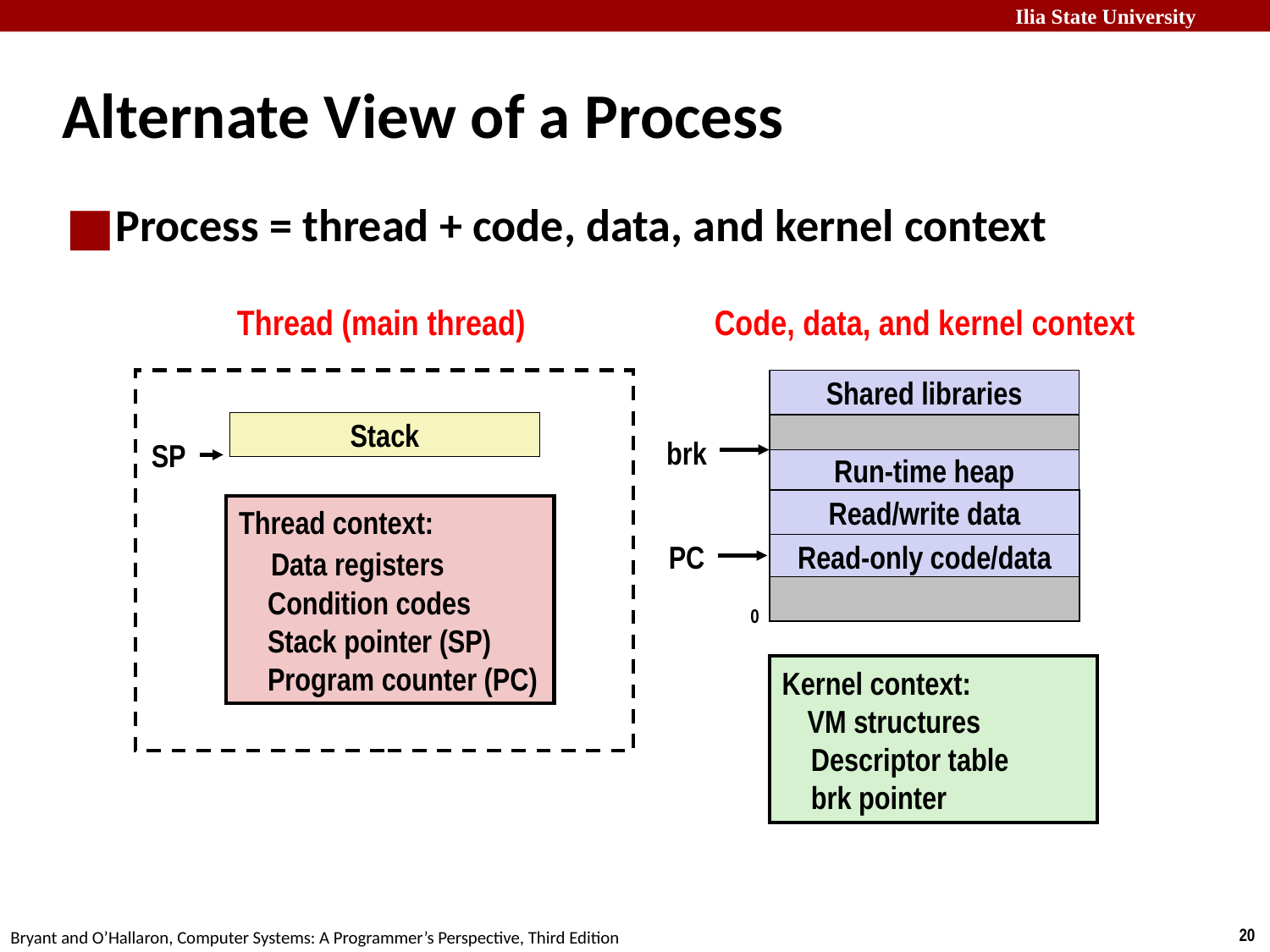

# Alternate View of a Process
Process = thread + code, data, and kernel context
Thread (main thread)
 Code, data, and kernel context

Shared libraries
Stack

brk
SP
Run-time heap
Read/write data
Thread context:
    Data registers
    Condition codes
    Stack pointer (SP)
    Program counter (PC)
PC
Read-only code/data

0
Kernel context:
    VM structures
    Descriptor table
    brk pointer